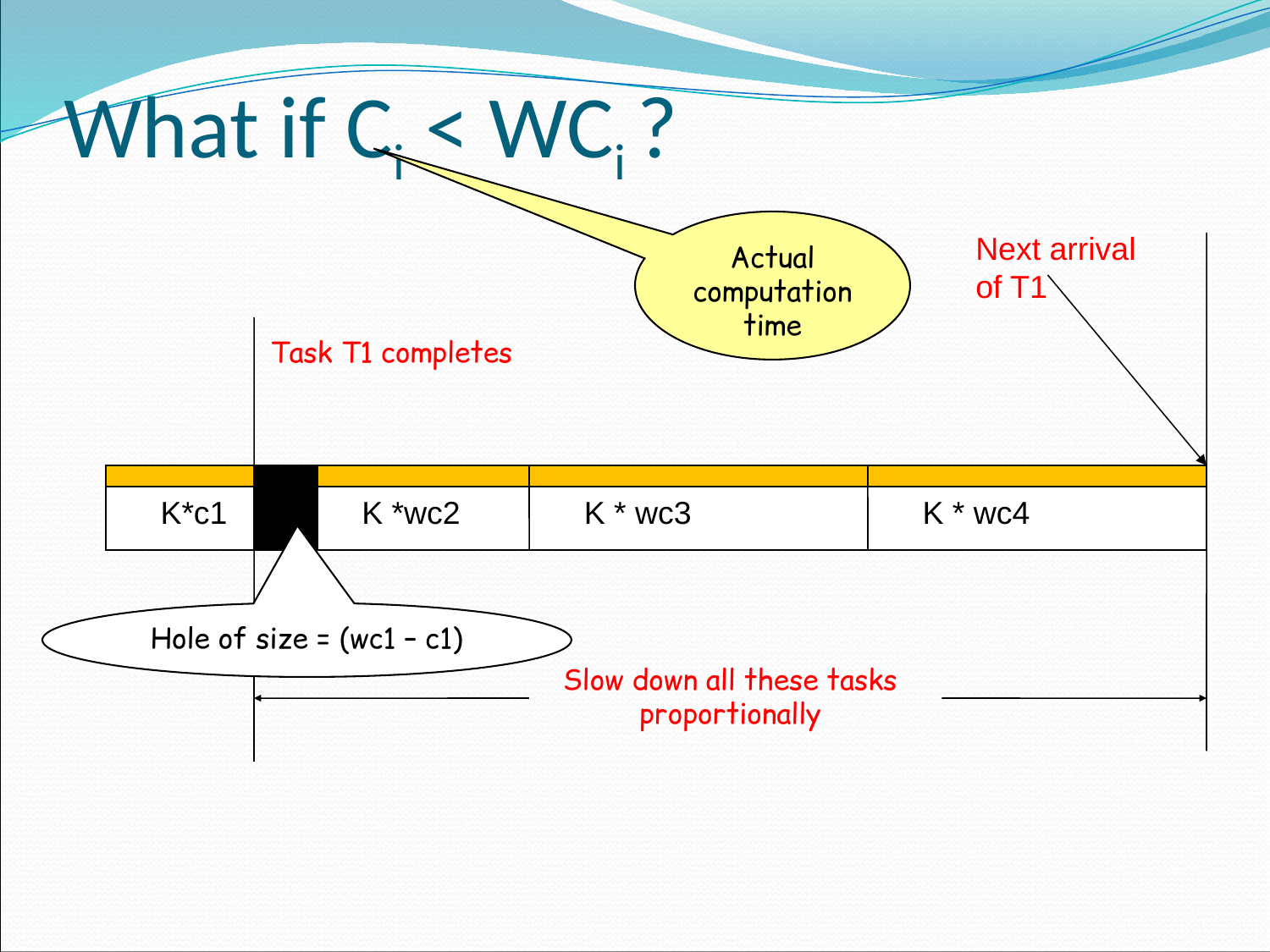

# What if Ci < WCi ?
Actual computation time
Next arrival of T1

Task T1 completes

K*c1
K *wc2
K * wc3
K * wc4
Hole of size = (wc1 – c1)
Slow down all these tasks proportionally